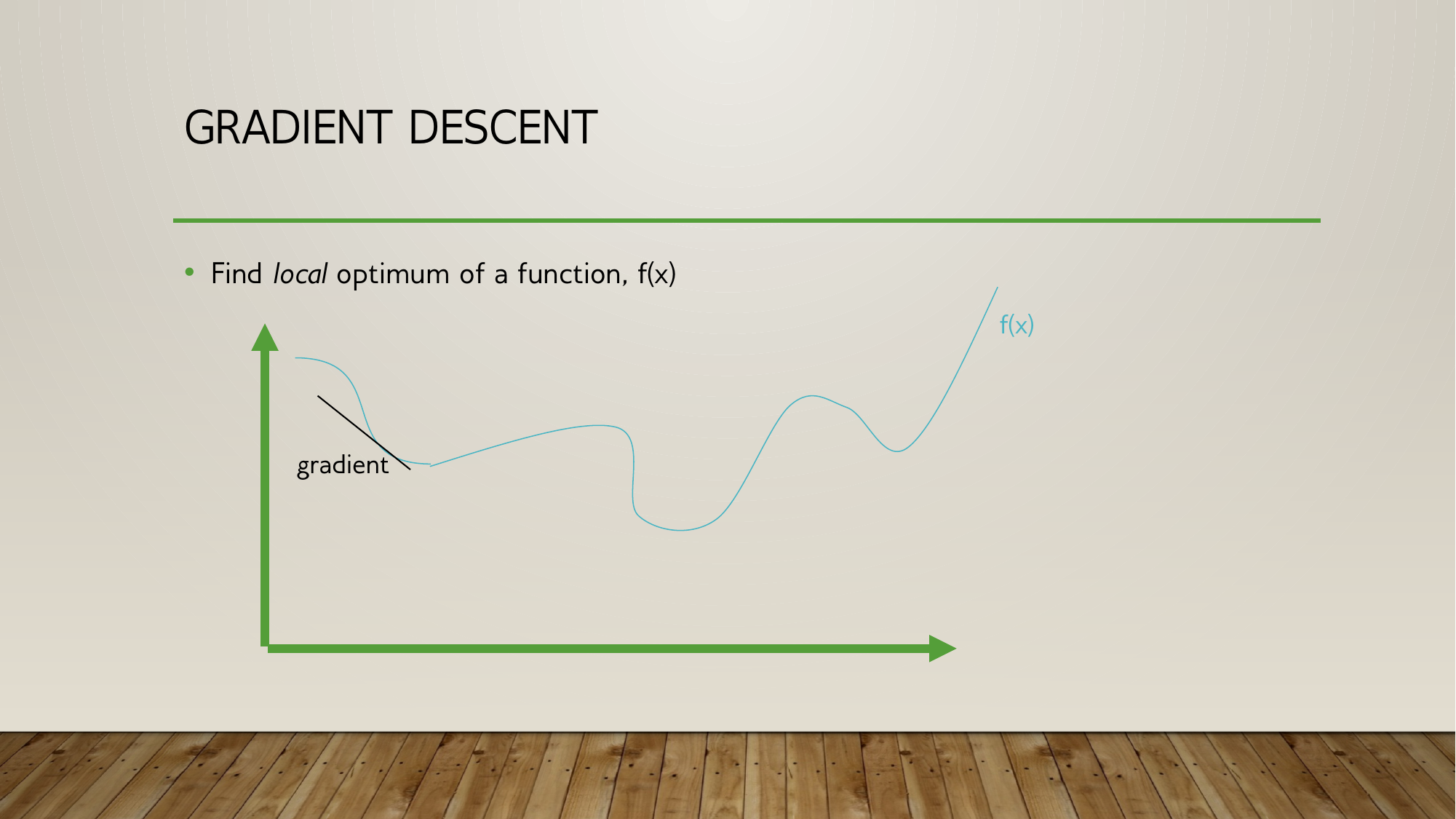

# Gradient Descent
Find local optimum of a function, f(x)

f(x)
gradient